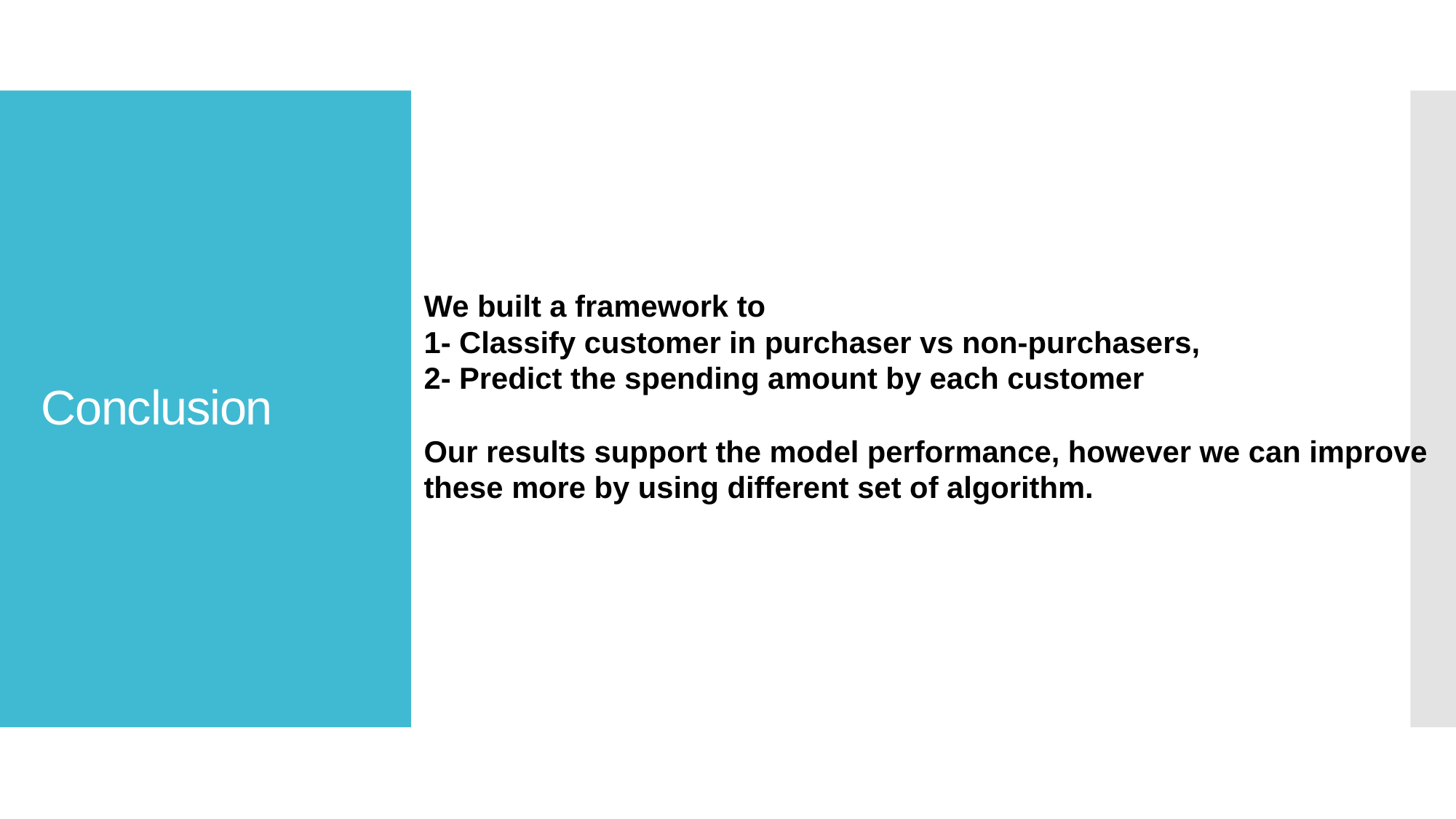

# Conclusion
We built a framework to
1- Classify customer in purchaser vs non-purchasers,
2- Predict the spending amount by each customer

Our results support the model performance, however we can improve
these more by using different set of algorithm.